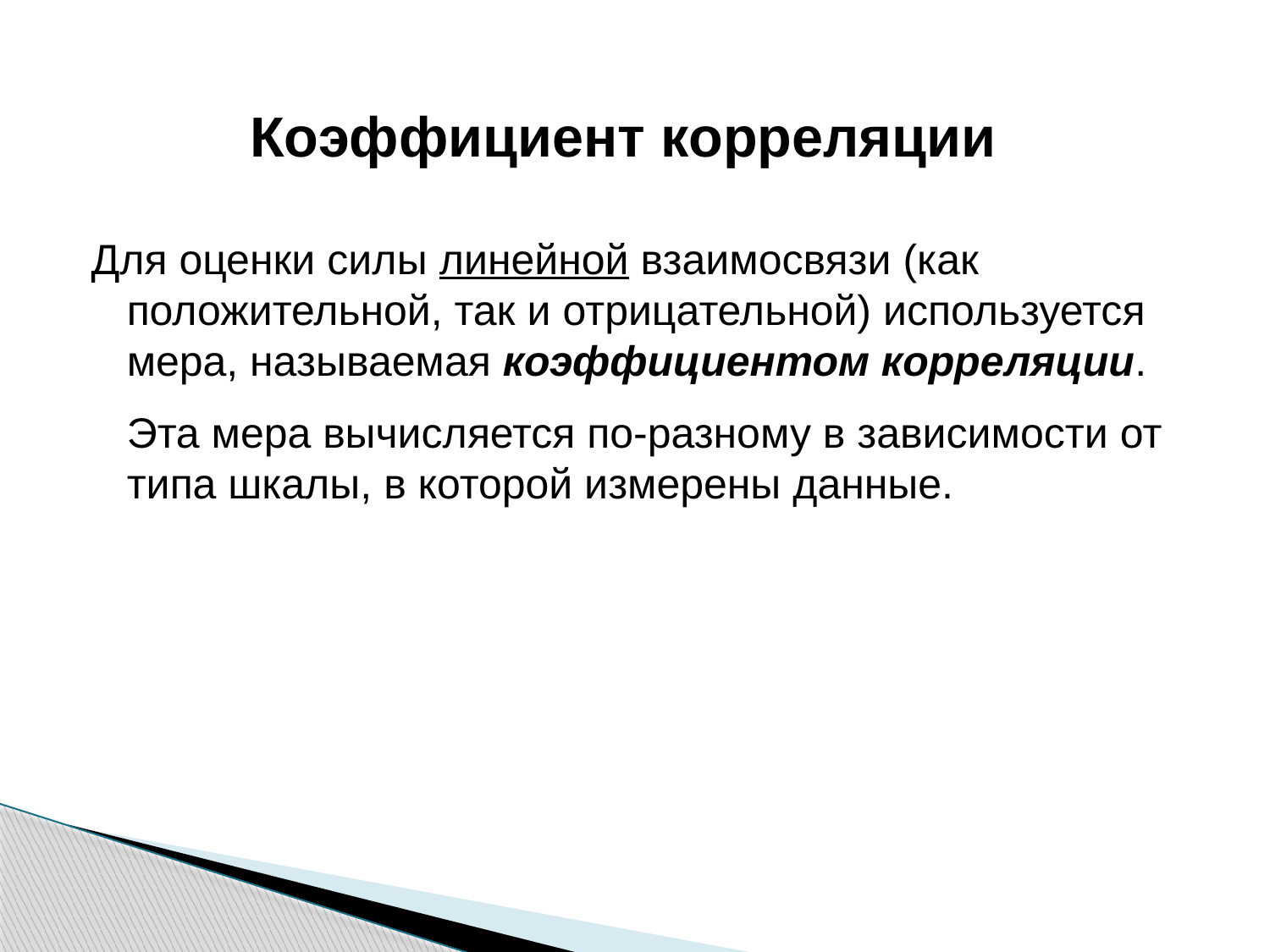

# Коэффициент корреляции
Для оценки силы линейной взаимосвязи (как положительной, так и отрицательной) используется мера, называемая коэффициентом корреляции.
	Эта мера вычисляется по-разному в зависимости от типа шкалы, в которой измерены данные.